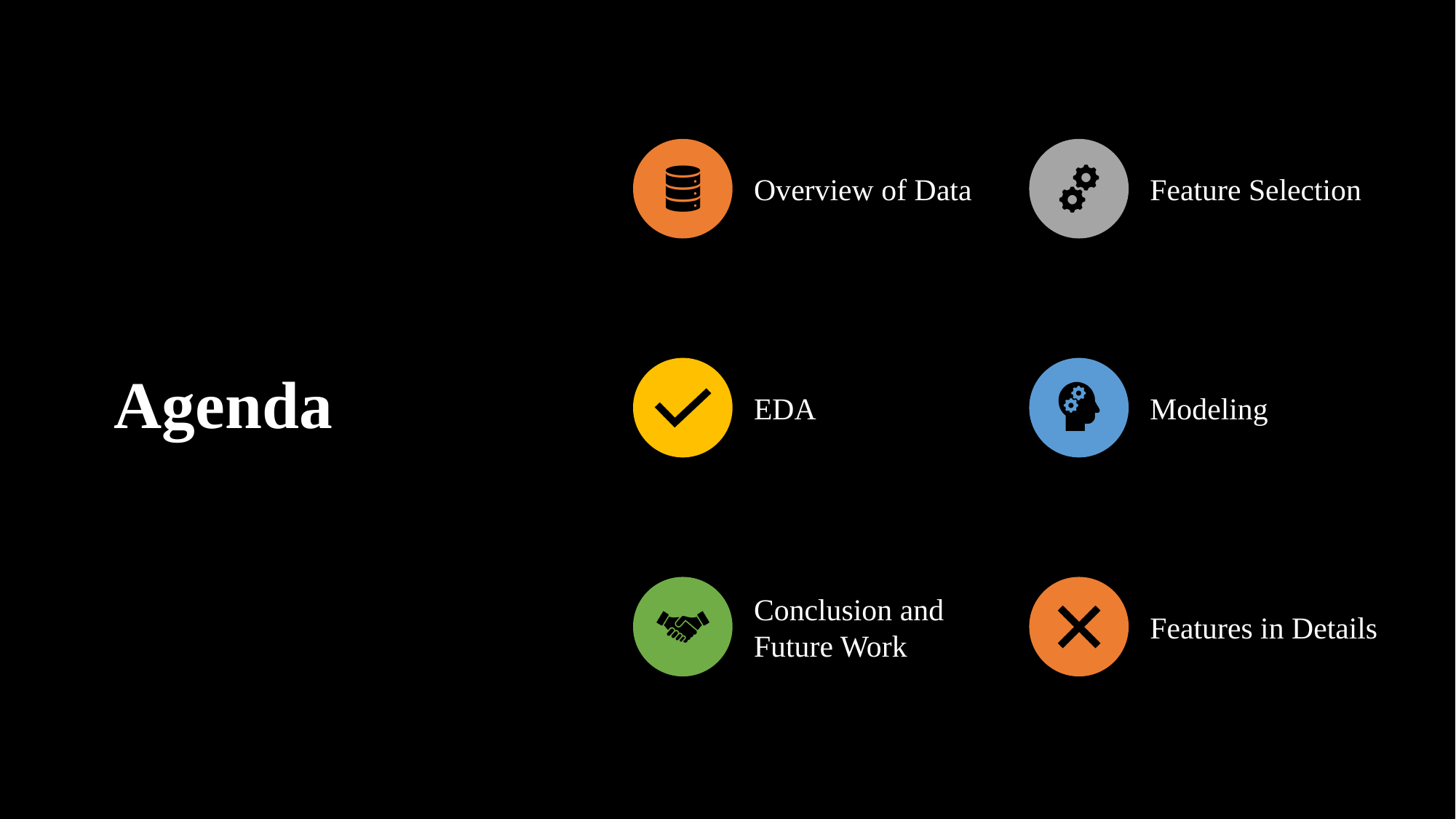

Overview of Data
Feature Selection
EDA
Modeling
Conclusion and Future Work
Features in Details
# Agenda